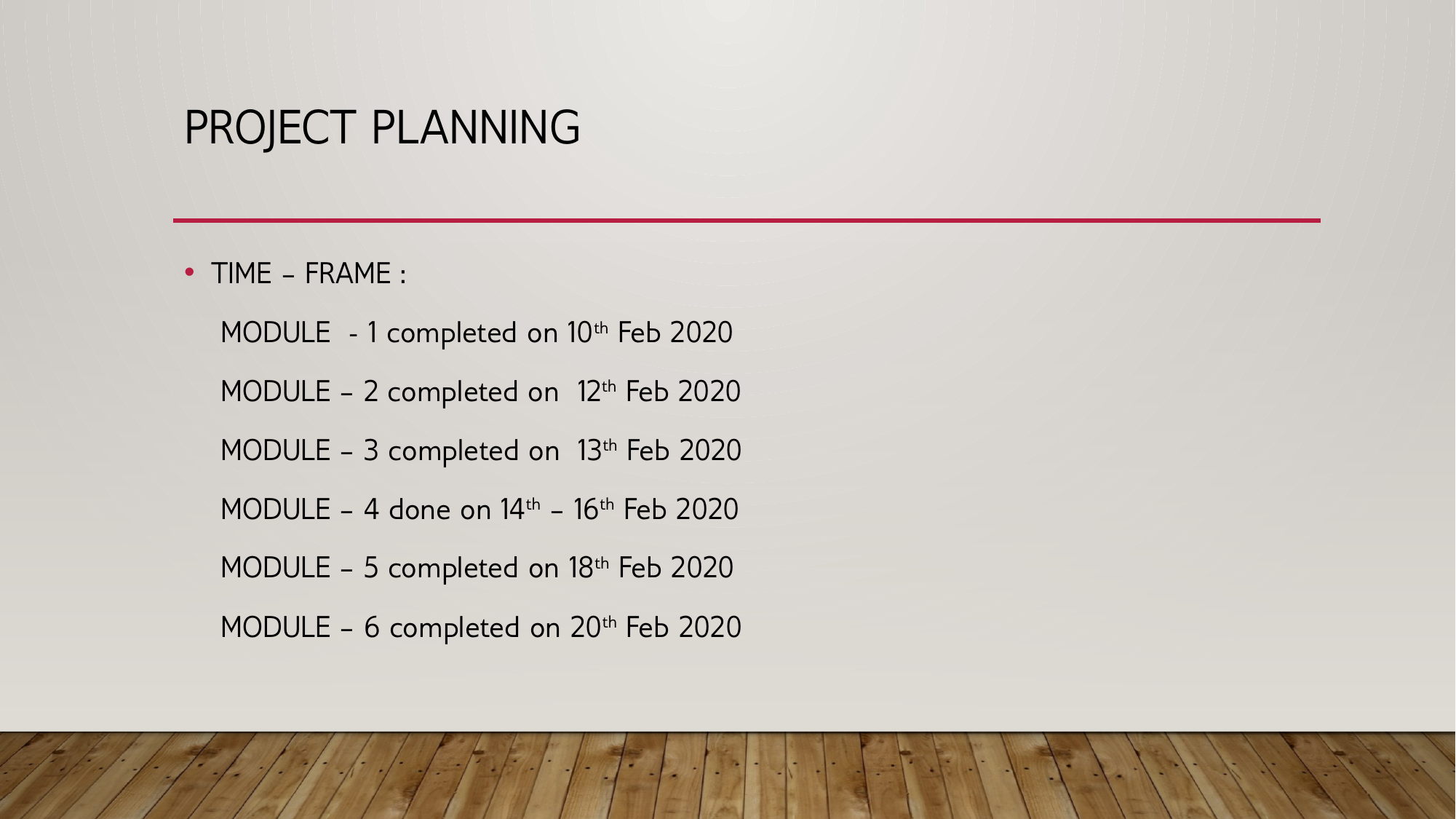

# PROJECT PLANNING
TIME – FRAME :
    MODULE  - 1 completed on 10th Feb 2020
    MODULE – 2 completed on  12th Feb 2020
    MODULE – 3 completed on  13th Feb 2020
    MODULE – 4 done on 14th – 16th Feb 2020
    MODULE – 5 completed on 18th Feb 2020
    MODULE – 6 completed on 20th Feb 2020